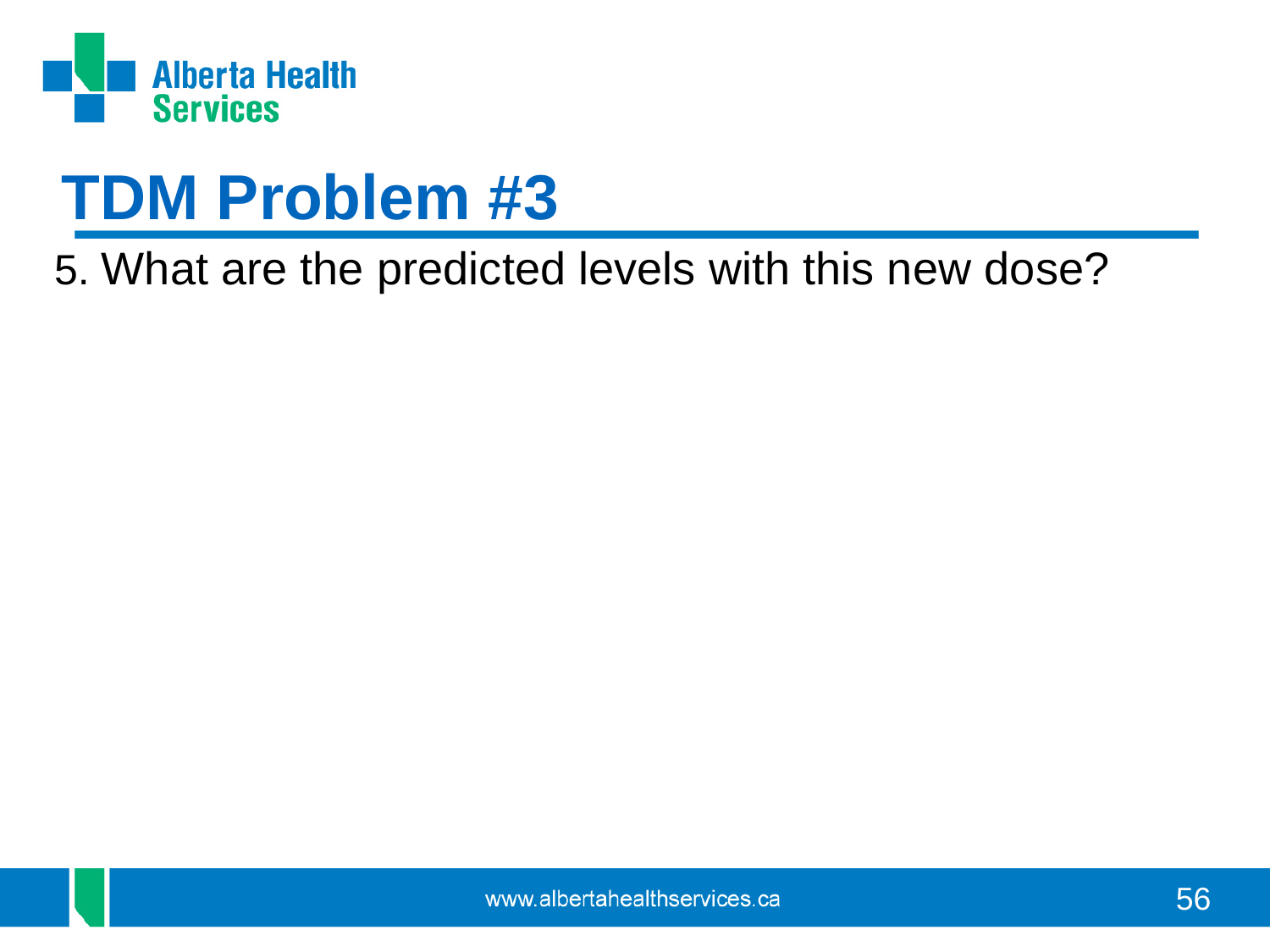

TDM Problem #3
5. What are the predicted levels with this new dose?